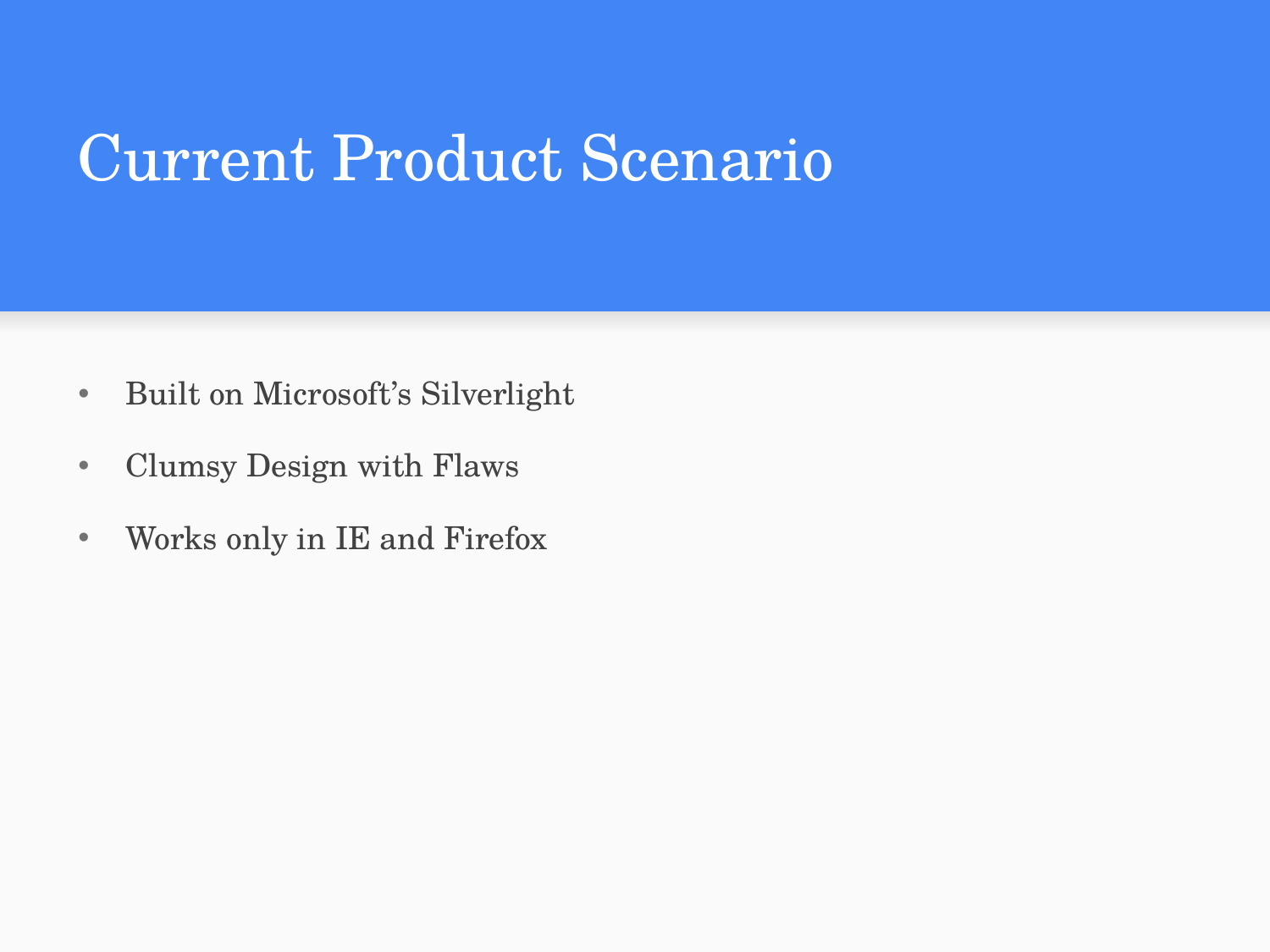

# Current Product Scenario
Built on Microsoft’s Silverlight
Clumsy Design with Flaws
Works only in IE and Firefox